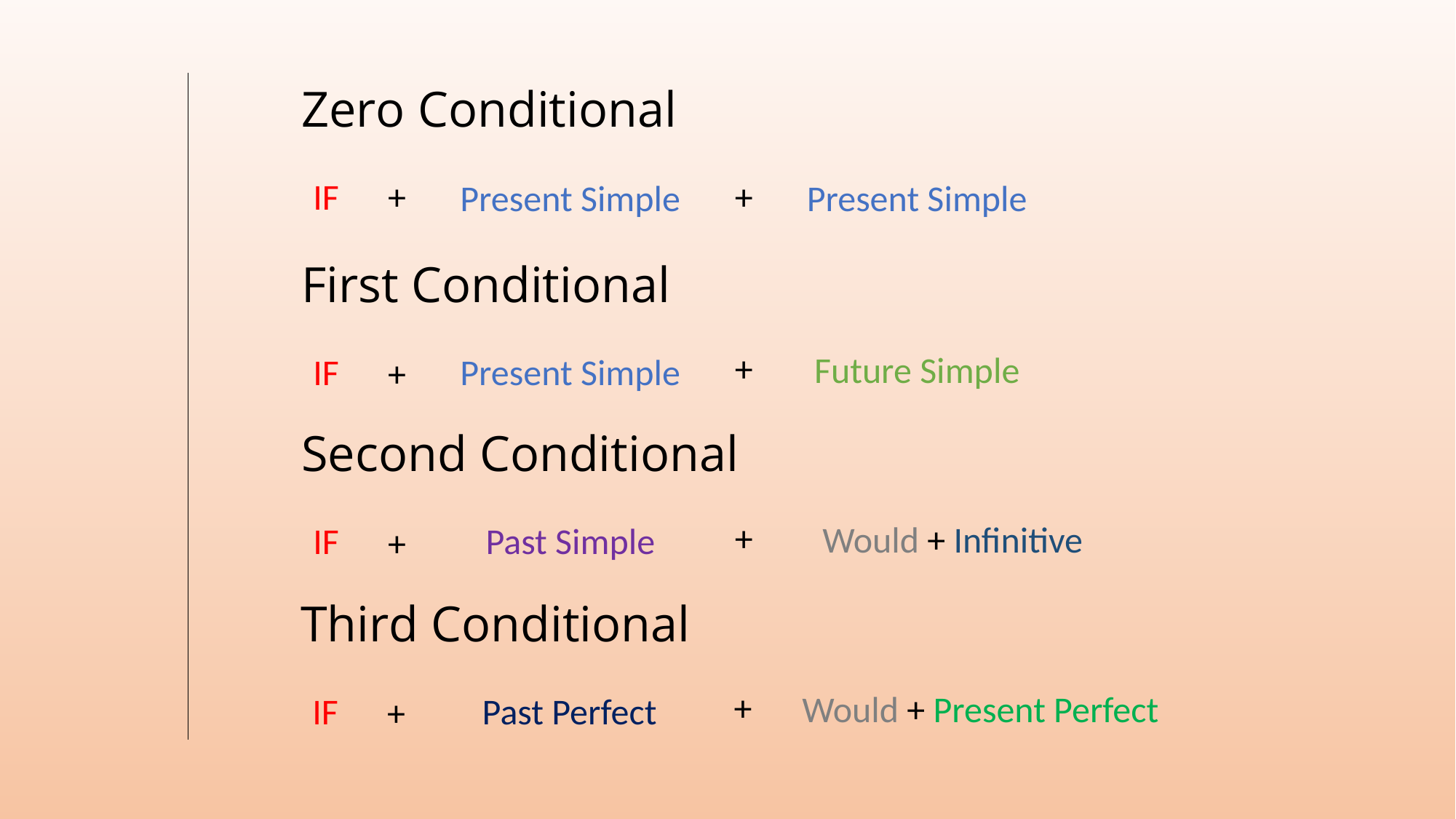

Zero Conditional
+
+
IF
Present Simple
Present Simple
First Conditional
+
Future Simple
IF
Present Simple
+
Second Conditional
+
Would + Infinitive
IF
Past Simple
+
Third Conditional
+
Would + Present Perfect
IF
Past Perfect
+